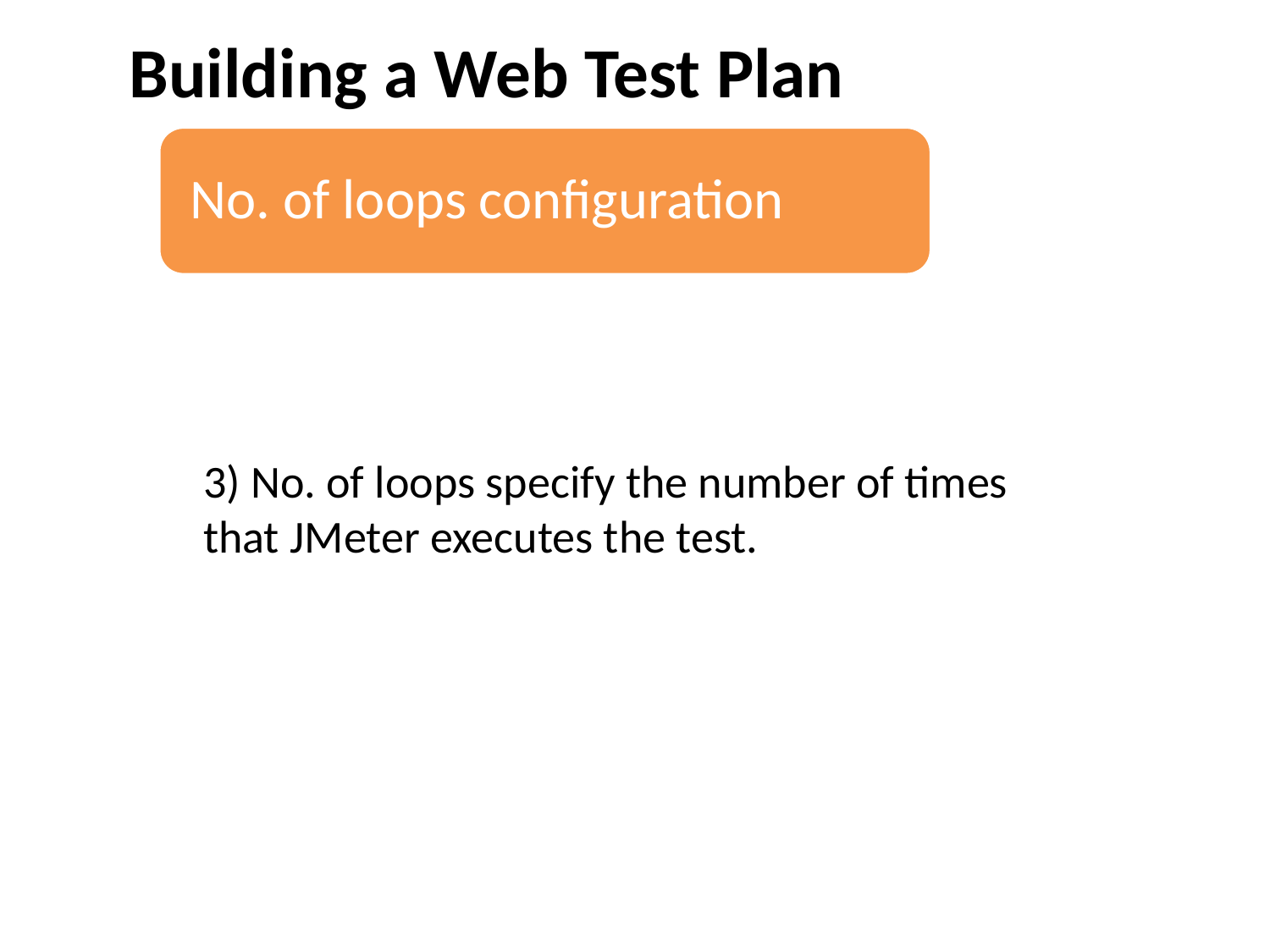

Building a Web Test Plan

No. of loops configuration

3) No. of loops specify the number of times that JMeter executes the test.